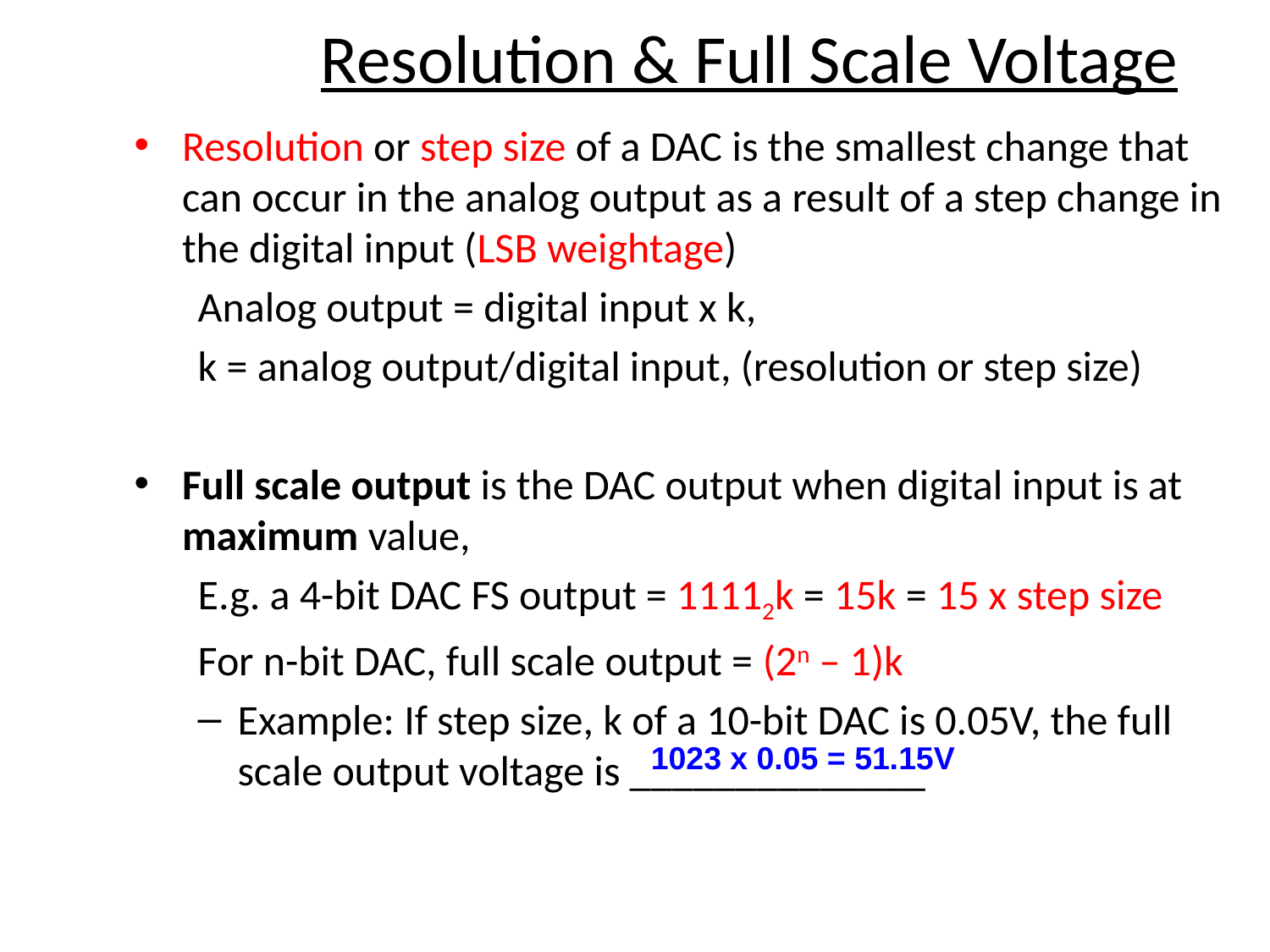

Resolution & Full Scale Voltage
Resolution or step size of a DAC is the smallest change that can occur in the analog output as a result of a step change in the digital input (LSB weightage)
Analog output = digital input x k,
k = analog output/digital input, (resolution or step size)

Full scale output is the DAC output when digital input is at maximum value,
E.g. a 4-bit DAC FS output = 11112k = 15k = 15 x step size
For n-bit DAC, full scale output = (2n – 1)k
Example: If step size, k of a 10-bit DAC is 0.05V, the full scale output voltage is ______________
1023 x 0.05 = 51.15V